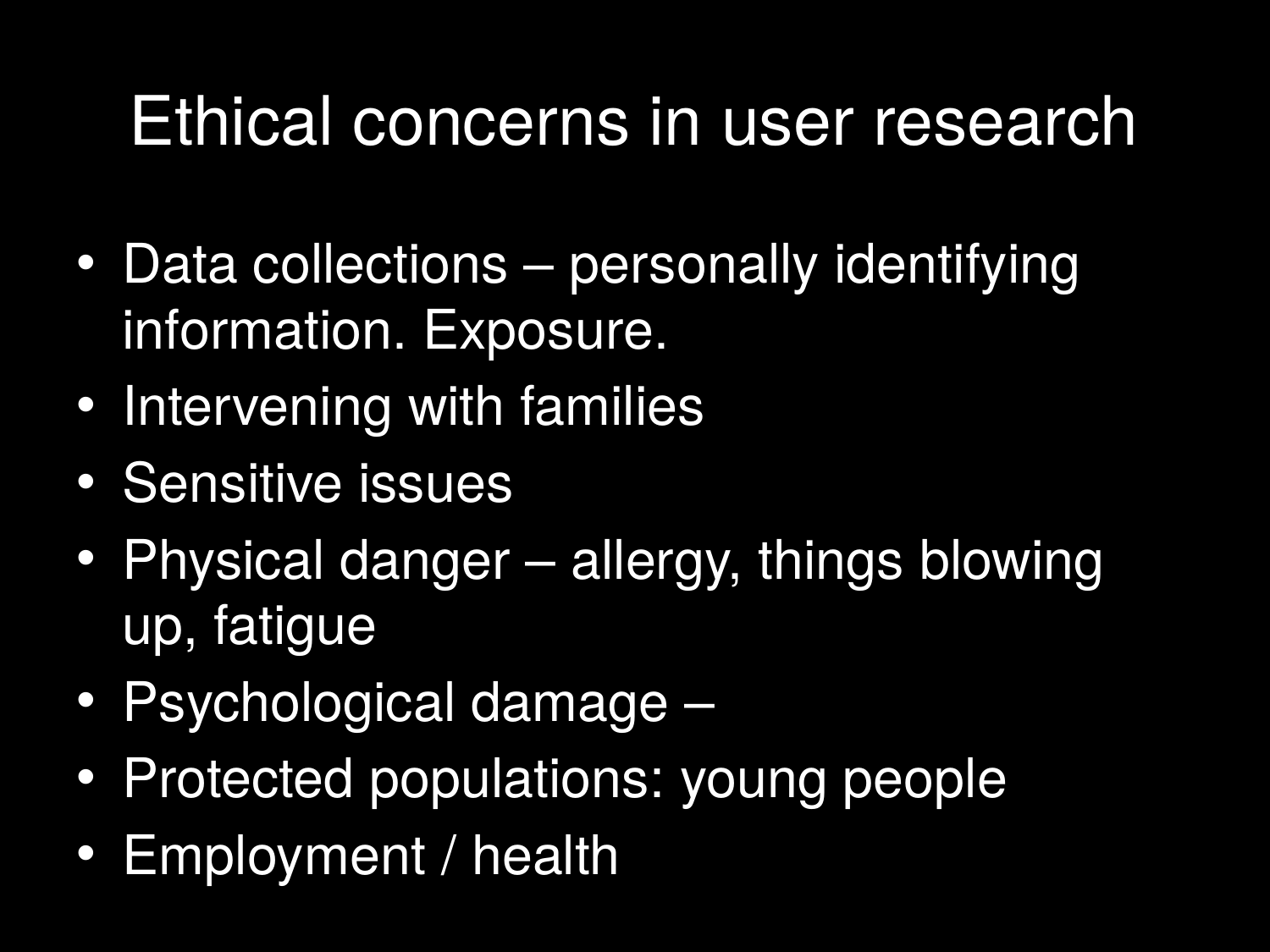

# Ethical concerns in user research
Data collections – personally identifying information. Exposure.
Intervening with families
Sensitive issues
Physical danger – allergy, things blowing up, fatigue
Psychological damage –
Protected populations: young people
Employment / health